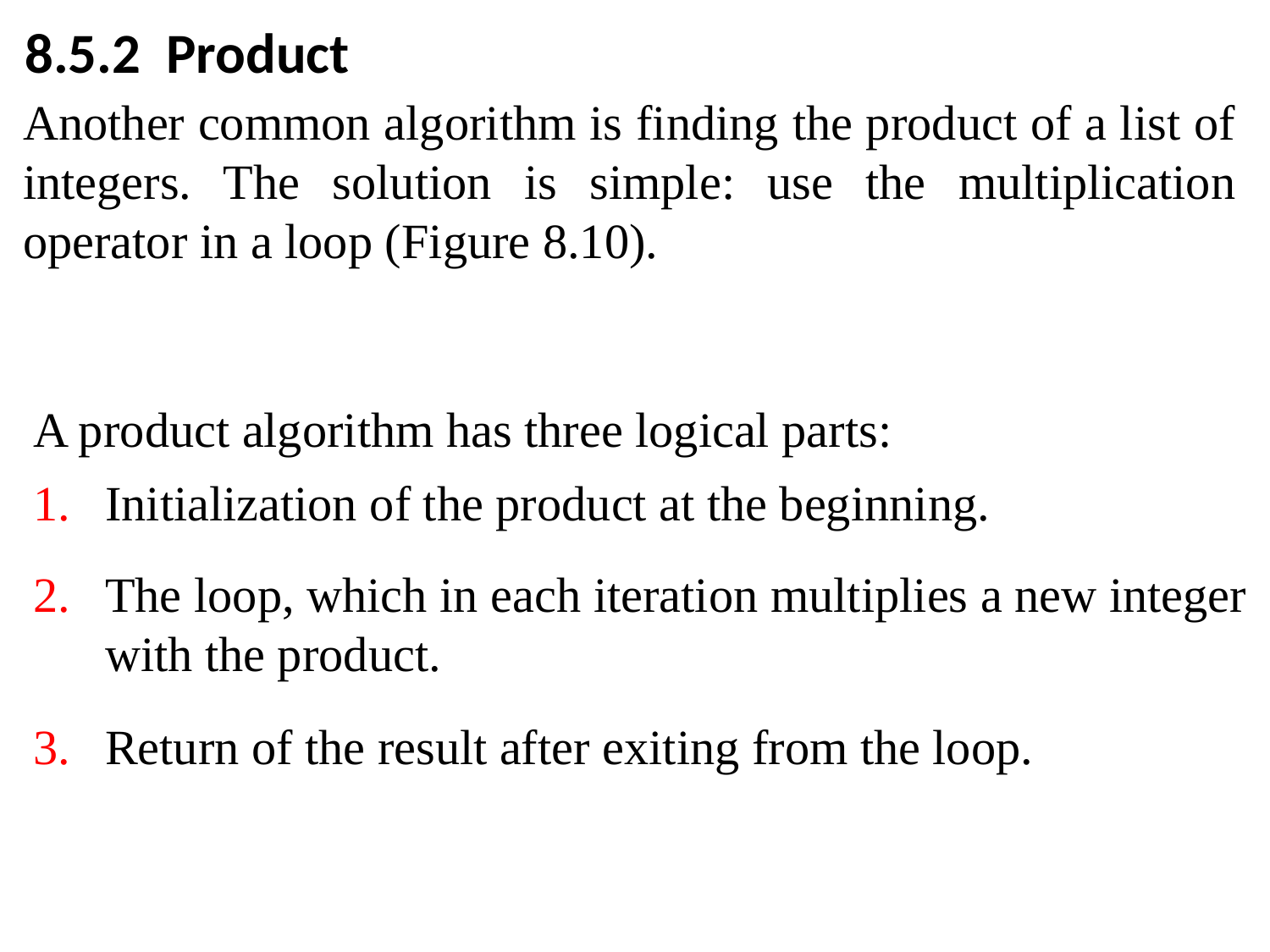

8.5.2  Product
Another common algorithm is finding the product of a list of integers. The solution is simple: use the multiplication operator in a loop (Figure 8.10).
A product algorithm has three logical parts:
Initialization of the product at the beginning.
The loop, which in each iteration multiplies a new integer with the product.
Return of the result after exiting from the loop.